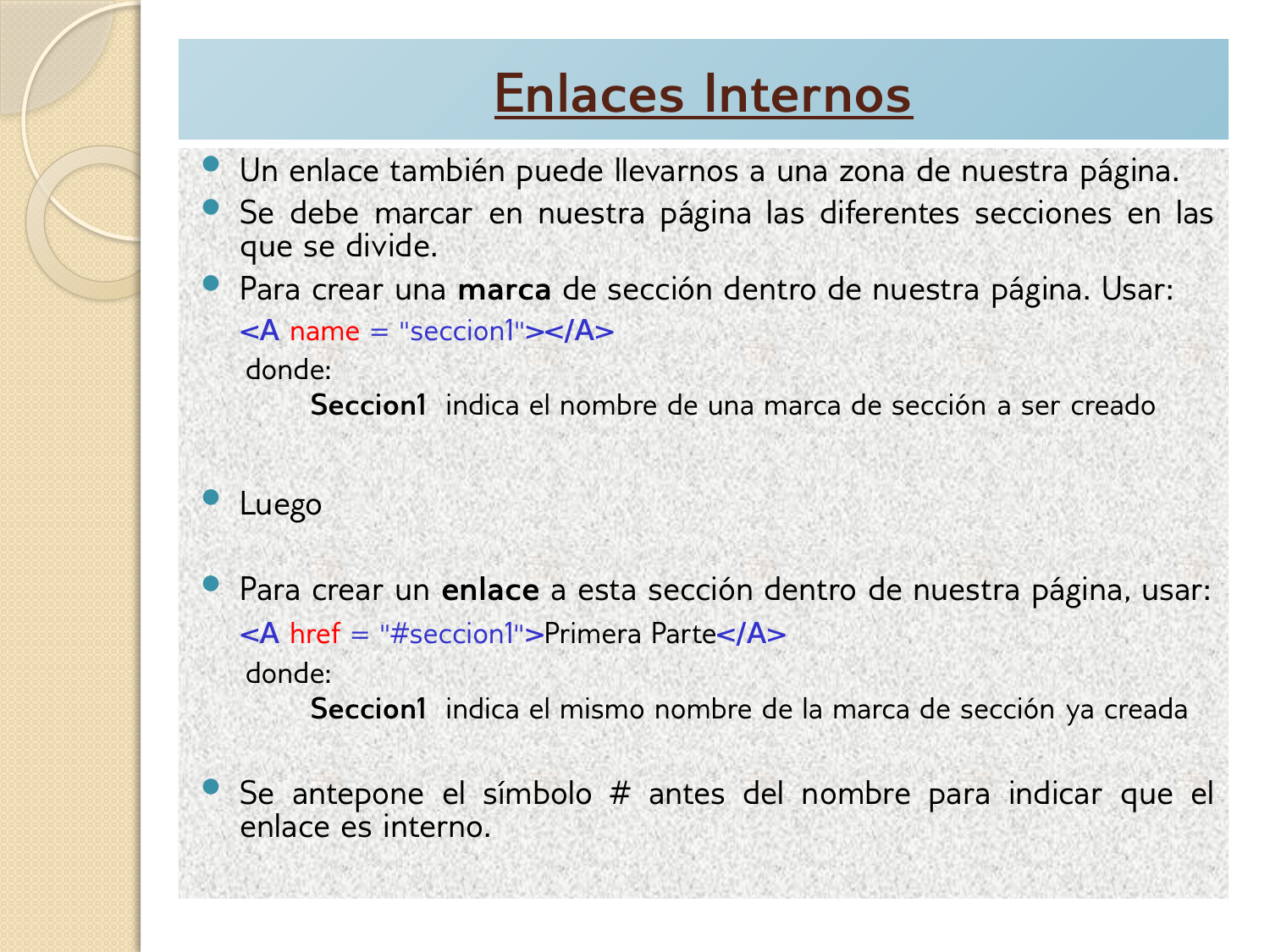

# Enlaces Internos
Un enlace también puede llevarnos a una zona de nuestra página.
Se debe marcar en nuestra página las diferentes secciones en las que se divide.
Para crear una marca de sección dentro de nuestra página. Usar:
		<A name = "seccion1"></A>
donde:
	Seccion1  indica el nombre de una marca de sección a ser creado

Luego

Para crear un enlace a esta sección dentro de nuestra página, usar:
		<A href = "#seccion1">Primera Parte</A>
donde:
	Seccion1  indica el mismo nombre de la marca de sección ya creada

Se antepone el símbolo # antes del nombre para indicar que el enlace es interno.